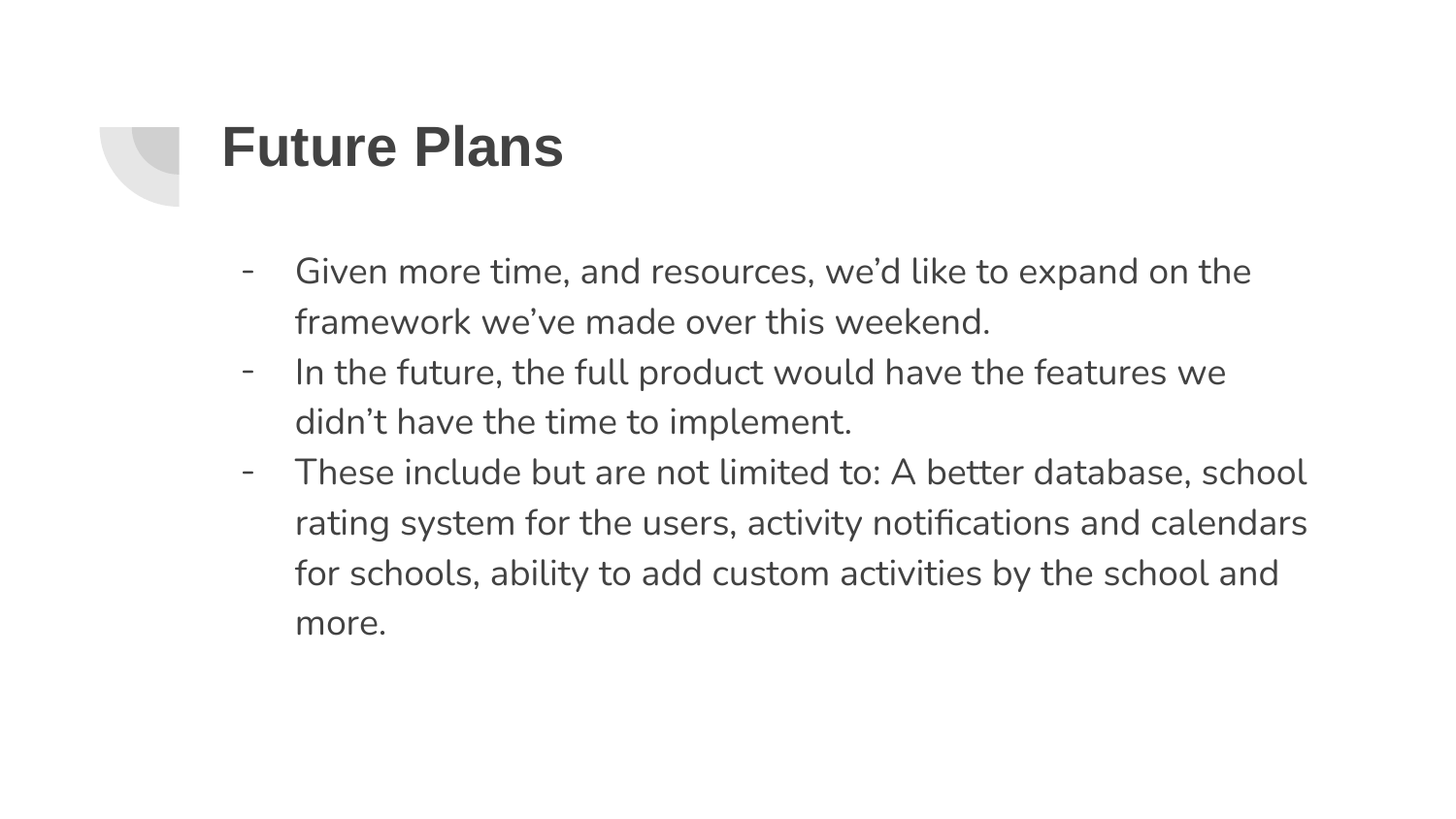

# Future Plans
Given more time, and resources, we’d like to expand on the framework we’ve made over this weekend.
In the future, the full product would have the features we didn’t have the time to implement.
These include but are not limited to: A better database, school rating system for the users, activity notifications and calendars for schools, ability to add custom activities by the school and more.